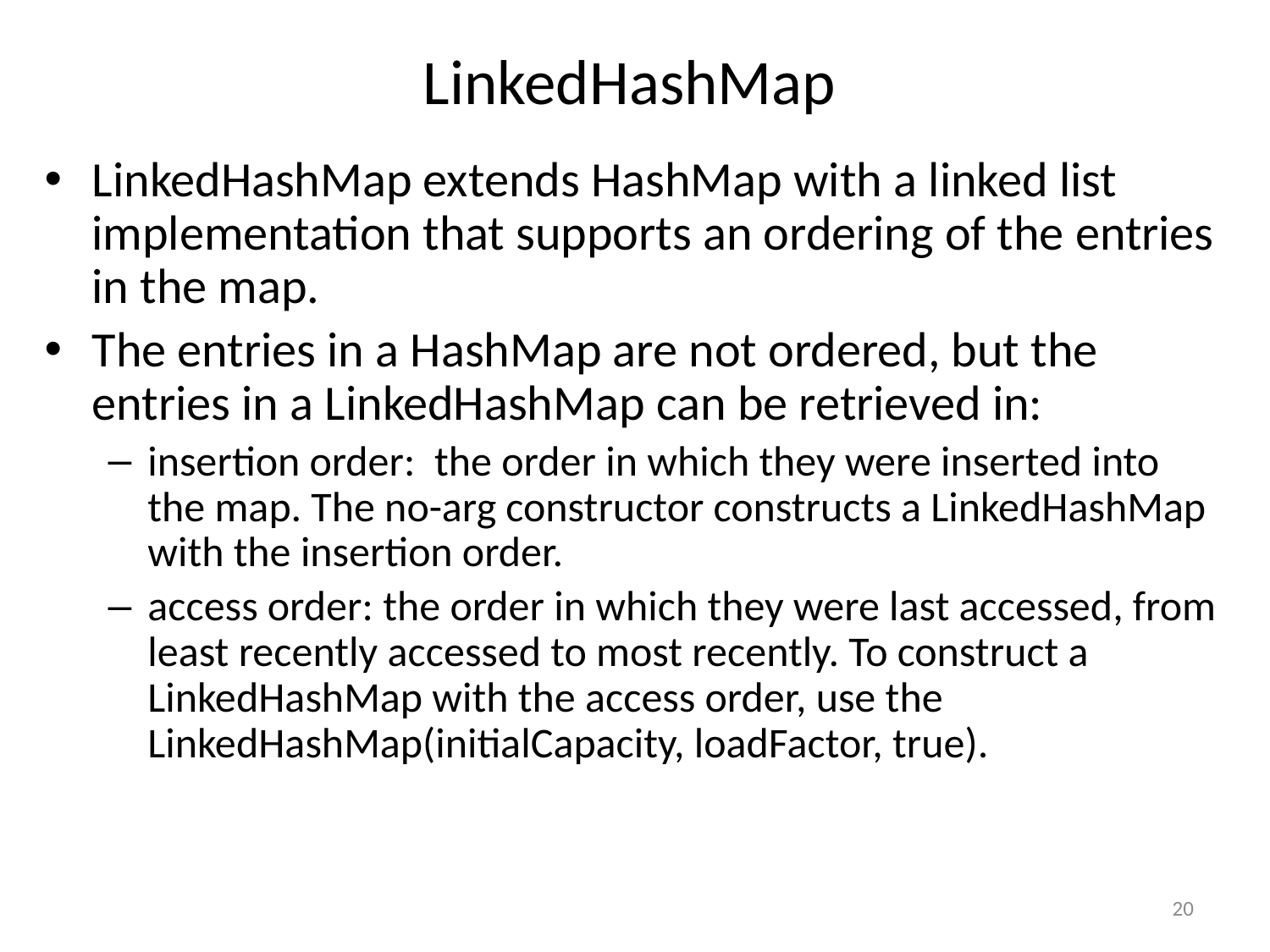

# LinkedHashMap
LinkedHashMap extends HashMap with a linked list implementation that supports an ordering of the entries in the map.
The entries in a HashMap are not ordered, but the entries in a LinkedHashMap can be retrieved in:
insertion order:  the order in which they were inserted into the map. The no-arg constructor constructs a LinkedHashMap with the insertion order.
access order: the order in which they were last accessed, from least recently accessed to most recently. To construct a LinkedHashMap with the access order, use the LinkedHashMap(initialCapacity, loadFactor, true).

20